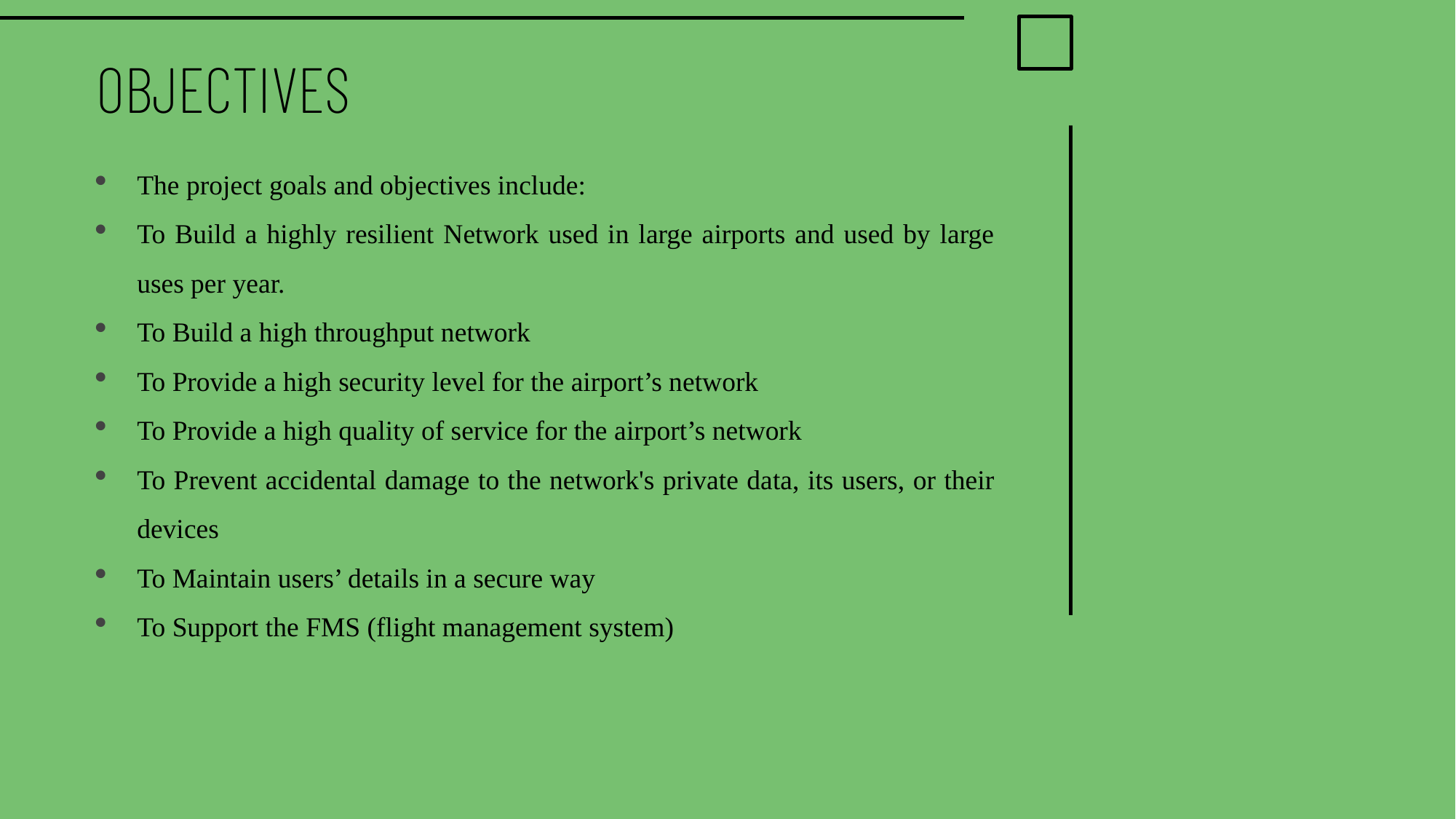

# OBJECTIVES
The project goals and objectives include:
To Build a highly resilient Network used in large airports and used by large uses per year.
To Build a high throughput network
To Provide a high security level for the airport’s network
To Provide a high quality of service for the airport’s network
To Prevent accidental damage to the network's private data, its users, or their devices
To Maintain users’ details in a secure way
To Support the FMS (flight management system)